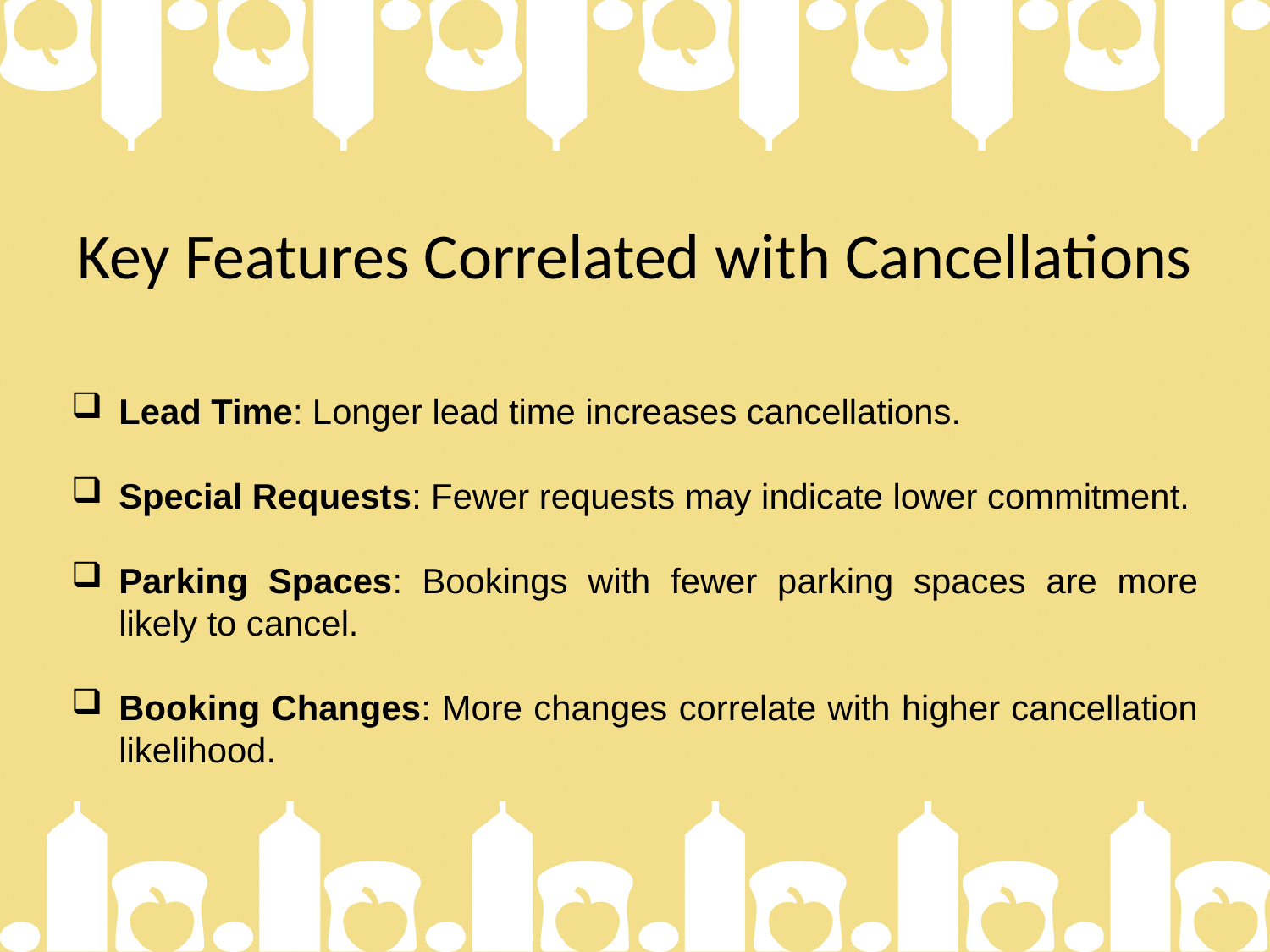

# Key Features Correlated with Cancellations
Lead Time: Longer lead time increases cancellations.

Special Requests: Fewer requests may indicate lower commitment.

Parking Spaces: Bookings with fewer parking spaces are more likely to cancel.

Booking Changes: More changes correlate with higher cancellation likelihood.